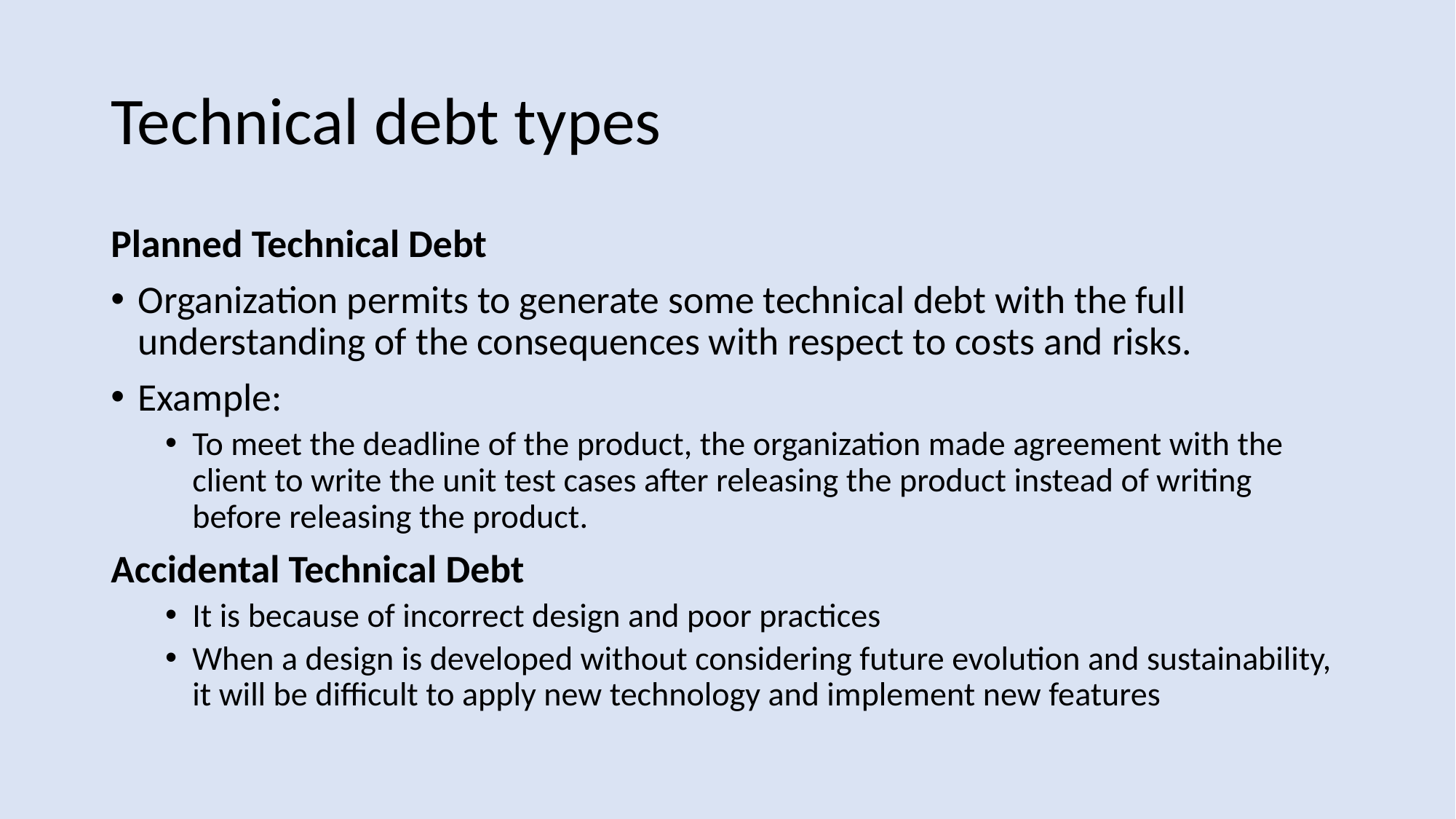

# Technical debt types
Planned Technical Debt
Organization permits to generate some technical debt with the full understanding of the consequences with respect to costs and risks.
Example:
To meet the deadline of the product, the organization made agreement with the client to write the unit test cases after releasing the product instead of writing before releasing the product.
Accidental Technical Debt
It is because of incorrect design and poor practices
When a design is developed without considering future evolution and sustainability, it will be difficult to apply new technology and implement new features